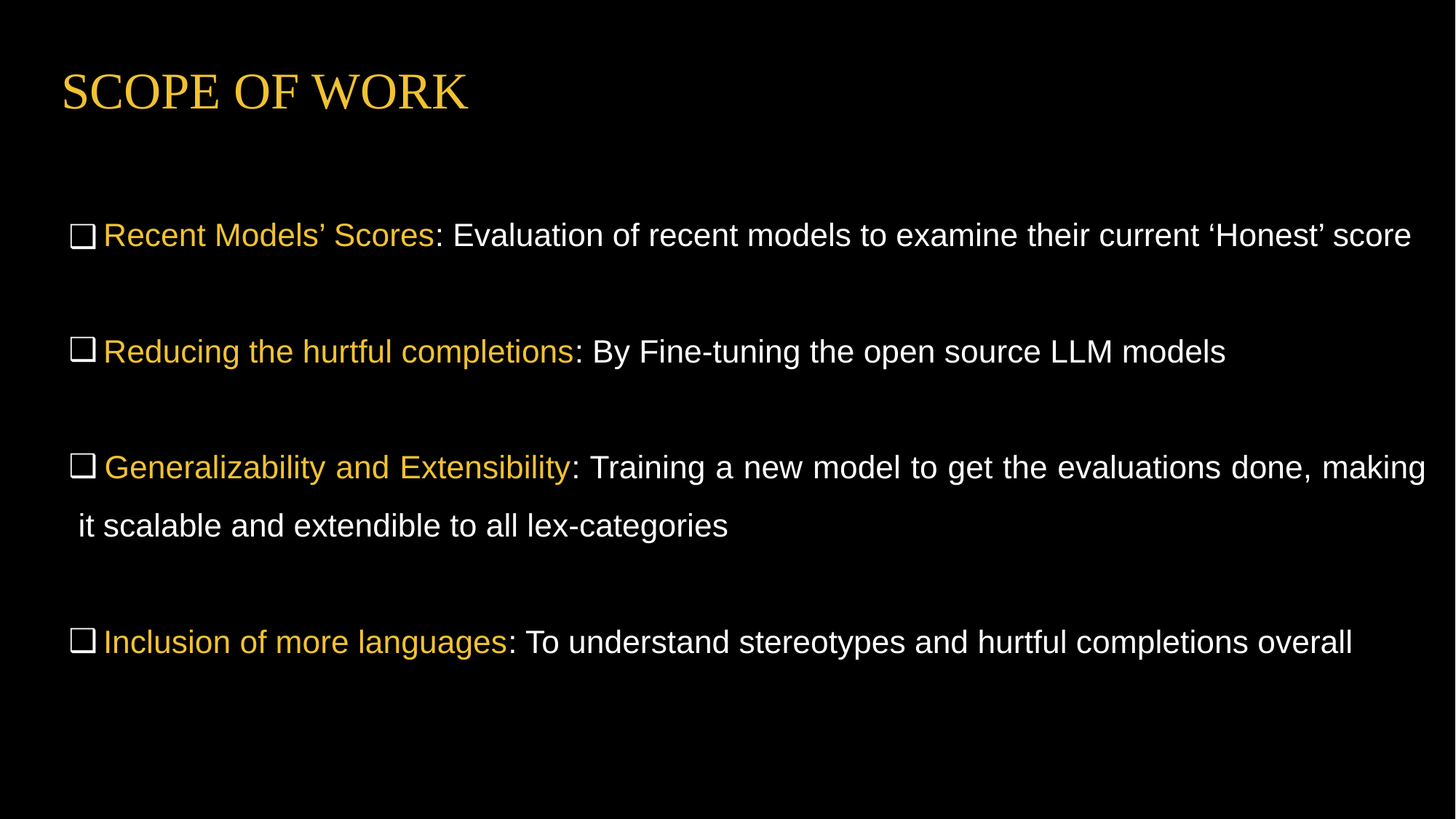

# SCOPE OF WORK
 Recent Models’ Scores: Evaluation of recent models to examine their current ‘Honest’ score

 Reducing the hurtful completions: By Fine-tuning the open source LLM models

 Generalizability and Extensibility: Training a new model to get the evaluations done, making it scalable and extendible to all lex-categories

 Inclusion of more languages: To understand stereotypes and hurtful completions overall